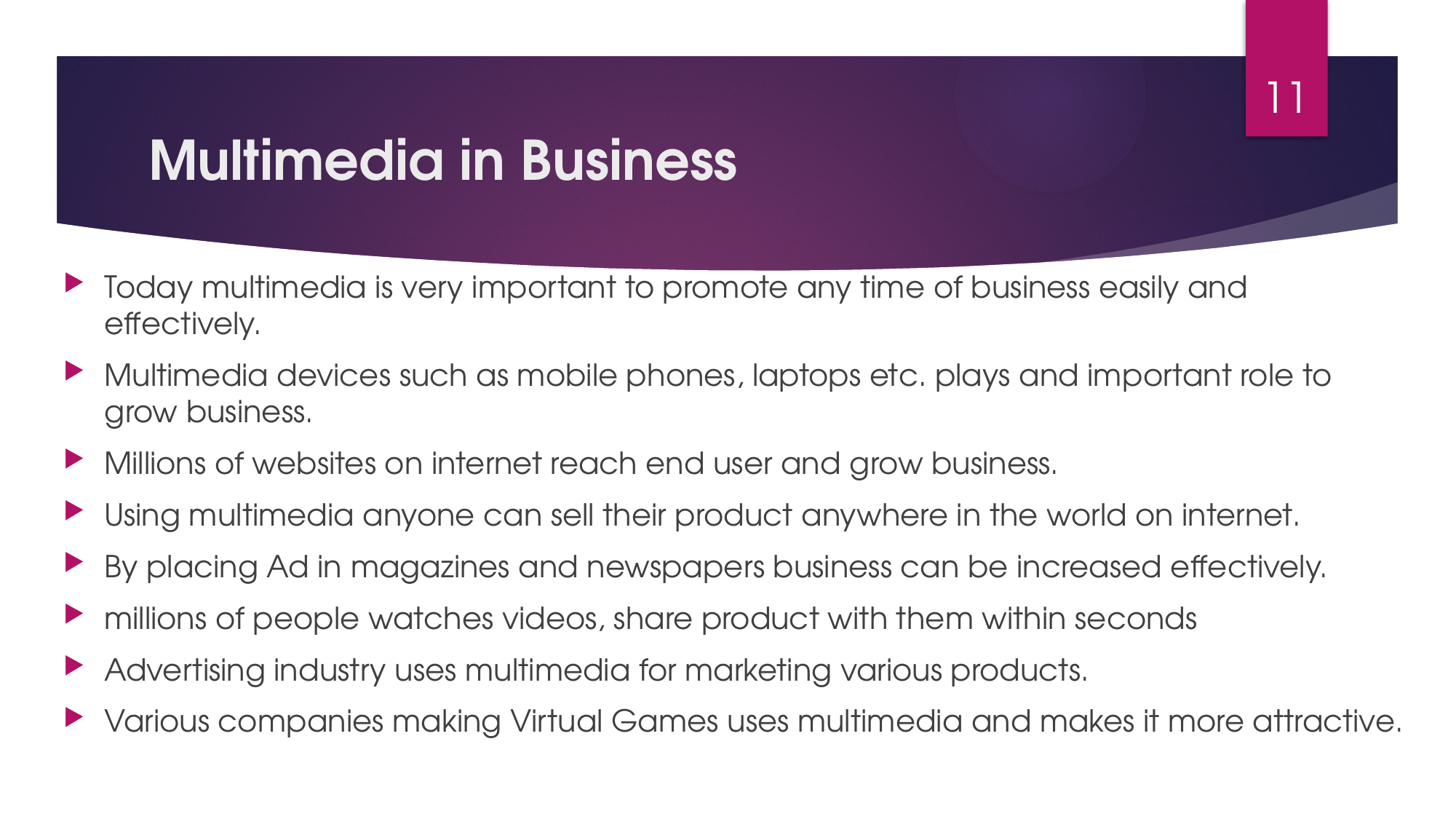

11
# Multimedia in Business
Today multimedia is very important to promote any time of business easily and effectively.
Multimedia devices such as mobile phones, laptops etc. plays and important role to grow business.
Millions of websites on internet reach end user and grow business.
Using multimedia anyone can sell their product anywhere in the world on internet.
By placing Ad in magazines and newspapers business can be increased effectively.
millions of people watches videos, share product with them within seconds
Advertising industry uses multimedia for marketing various products.
Various companies making Virtual Games uses multimedia and makes it more attractive.